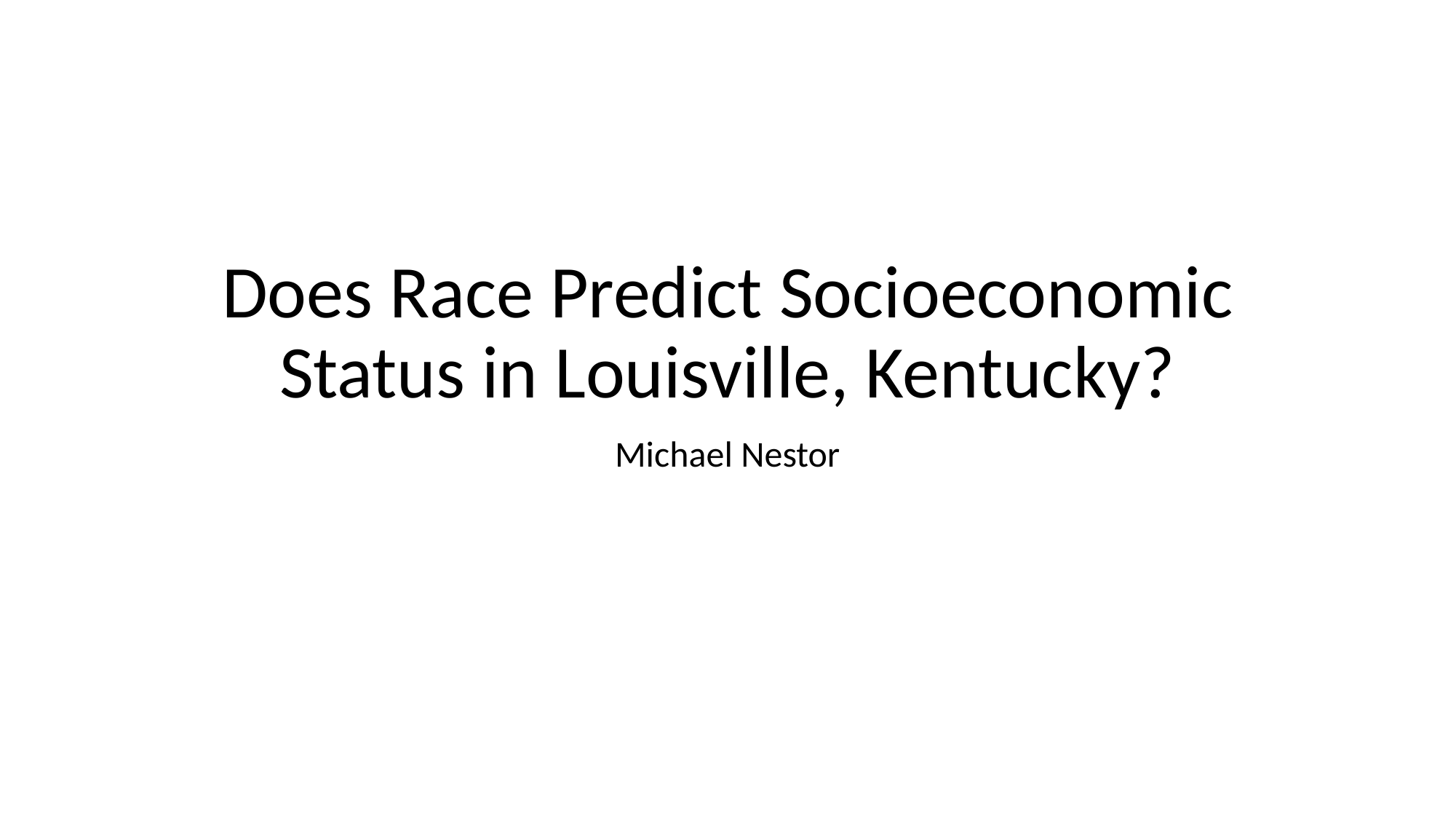

# Does Race Predict Socioeconomic Status in Louisville, Kentucky?
Michael Nestor